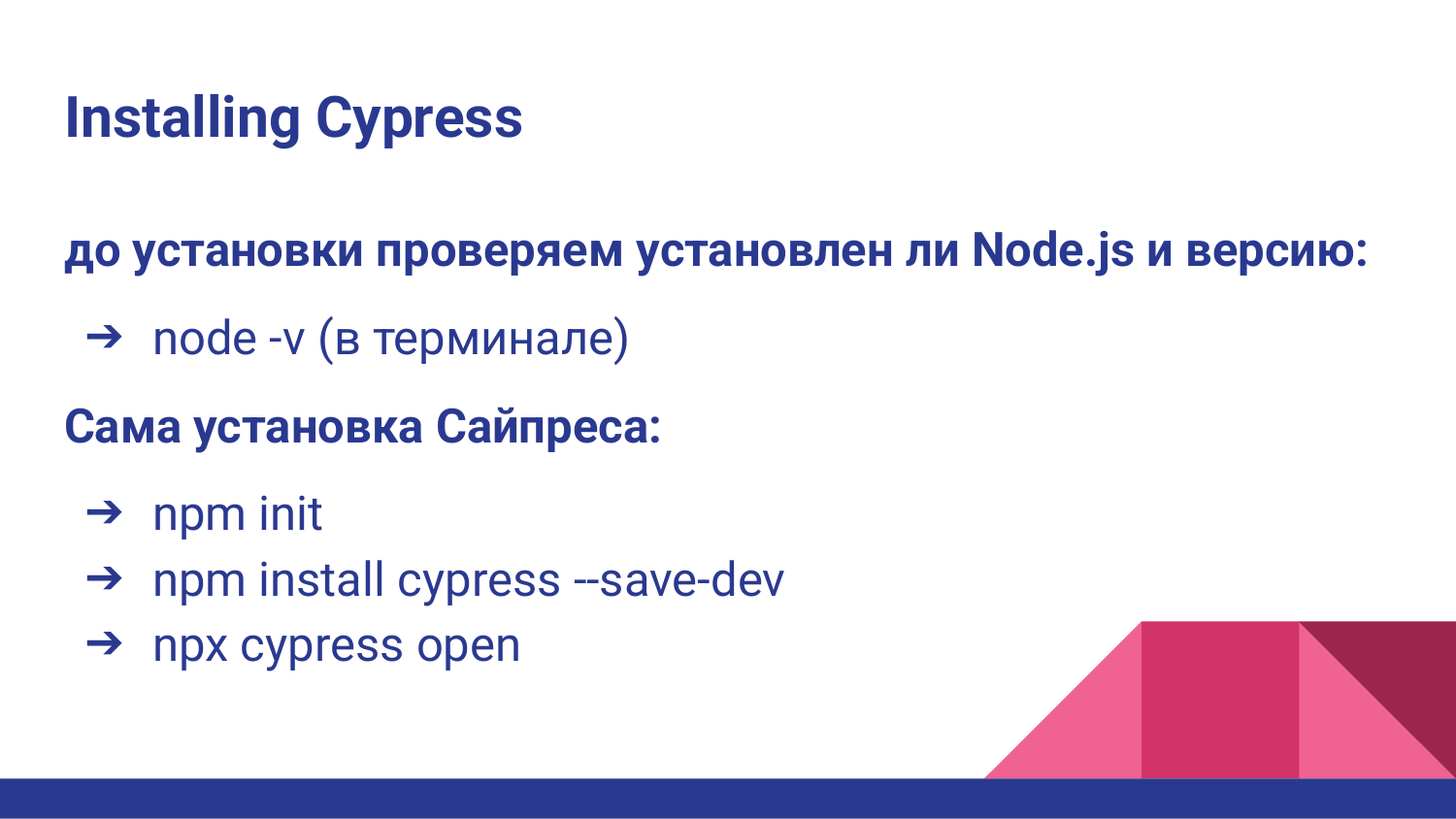

# Installing Cypress
до установки проверяем установлен ли Node.js и версию:
node -v (в терминале)
Сама установка Сайпреса:
npm init
npm install cypress --save-dev
npx cypress open